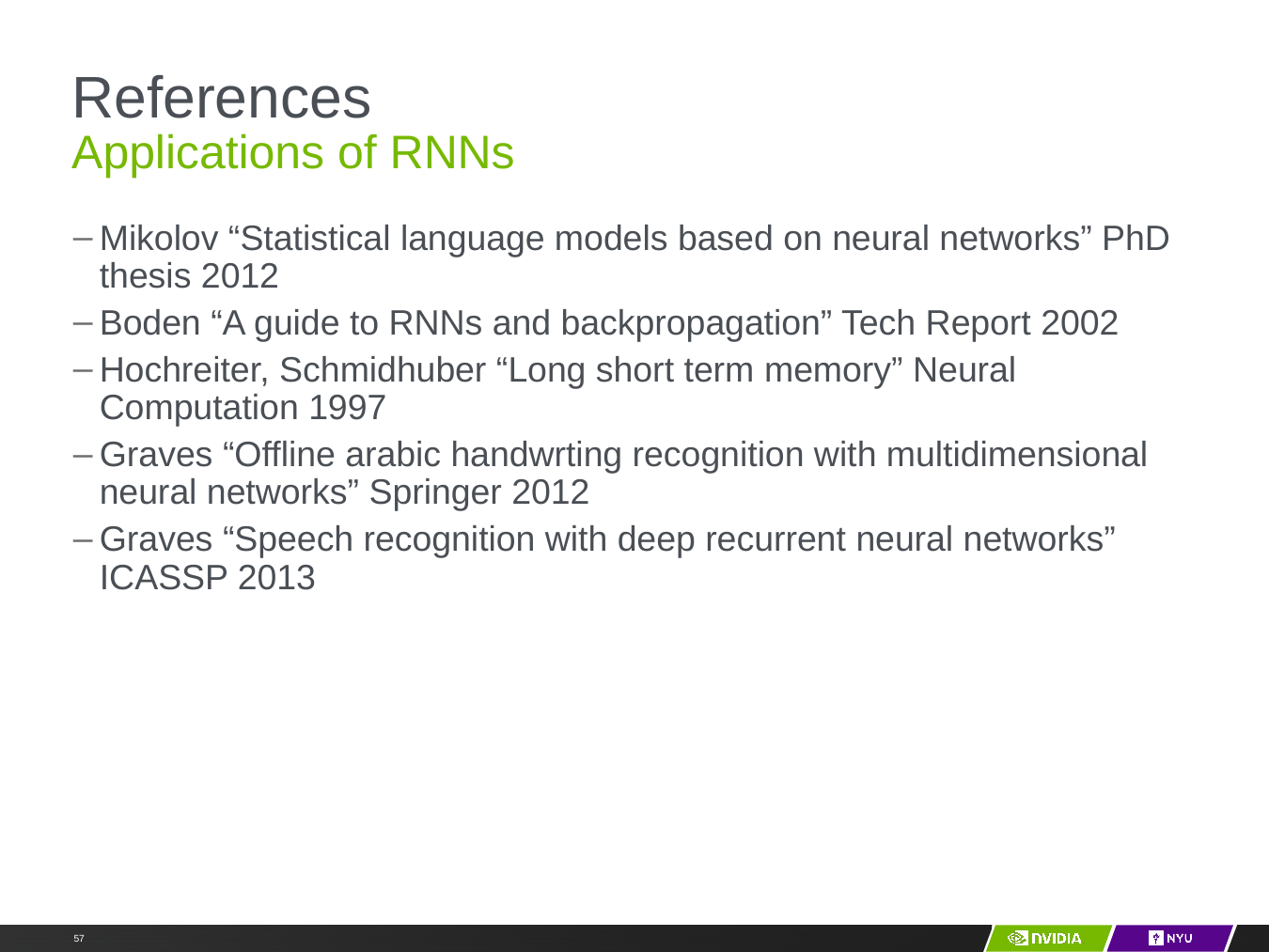

# References
Applications of RNNs
Mikolov “Statistical language models based on neural networks” PhD thesis 2012
Boden “A guide to RNNs and backpropagation” Tech Report 2002
Hochreiter, Schmidhuber “Long short term memory” Neural Computation 1997
Graves “Offline arabic handwrting recognition with multidimensional neural networks” Springer 2012
Graves “Speech recognition with deep recurrent neural networks” ICASSP 2013